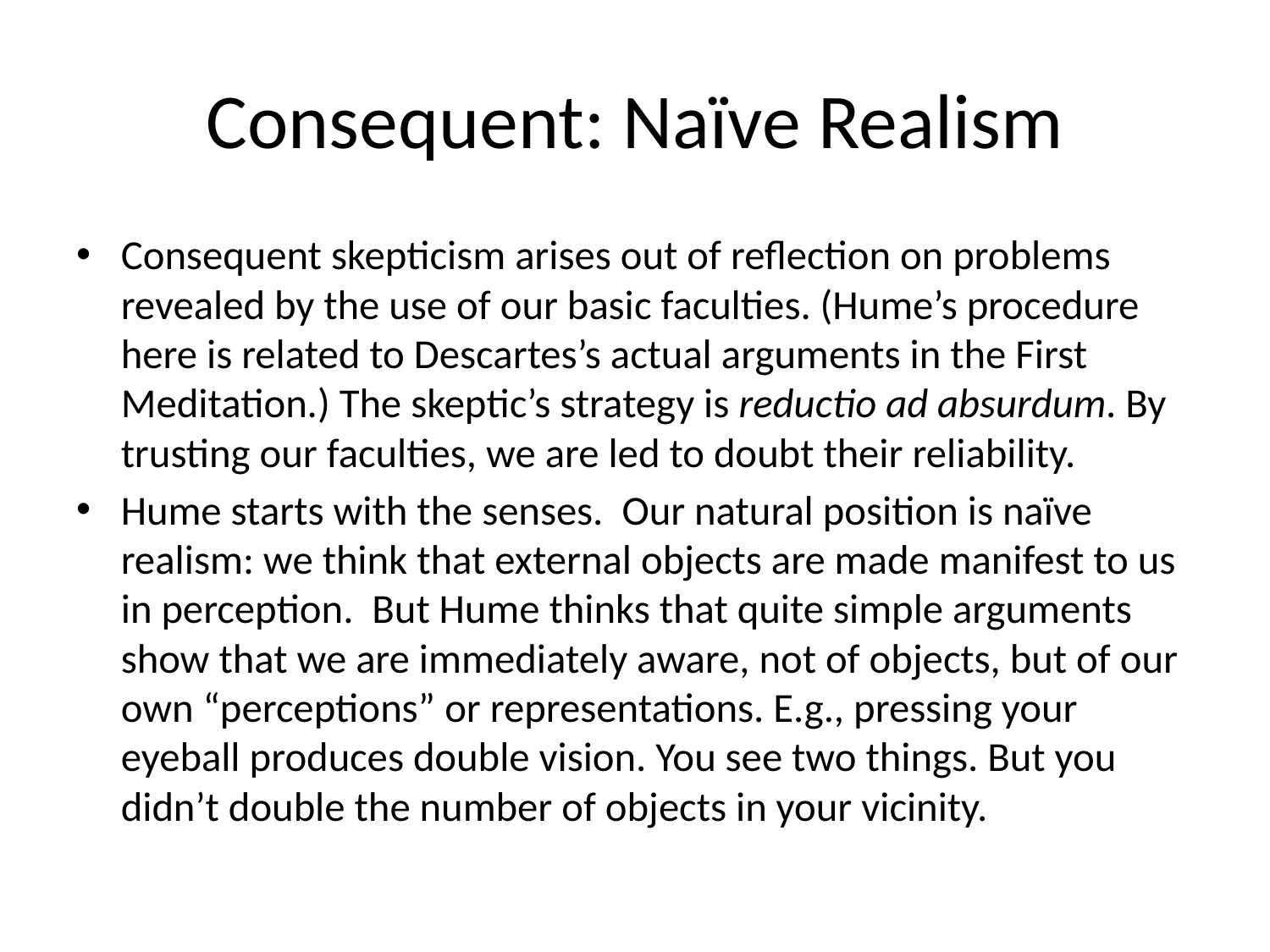

# Consequent: Naïve Realism
Consequent skepticism arises out of reflection on problems revealed by the use of our basic faculties. (Hume’s procedure here is related to Descartes’s actual arguments in the First Meditation.) The skeptic’s strategy is reductio ad absurdum. By trusting our faculties, we are led to doubt their reliability.
Hume starts with the senses.  Our natural position is naïve realism: we think that external objects are made manifest to us in perception.  But Hume thinks that quite simple arguments show that we are immediately aware, not of objects, but of our own “perceptions” or representations. E.g., pressing your eyeball produces double vision. You see two things. But you didn’t double the number of objects in your vicinity.